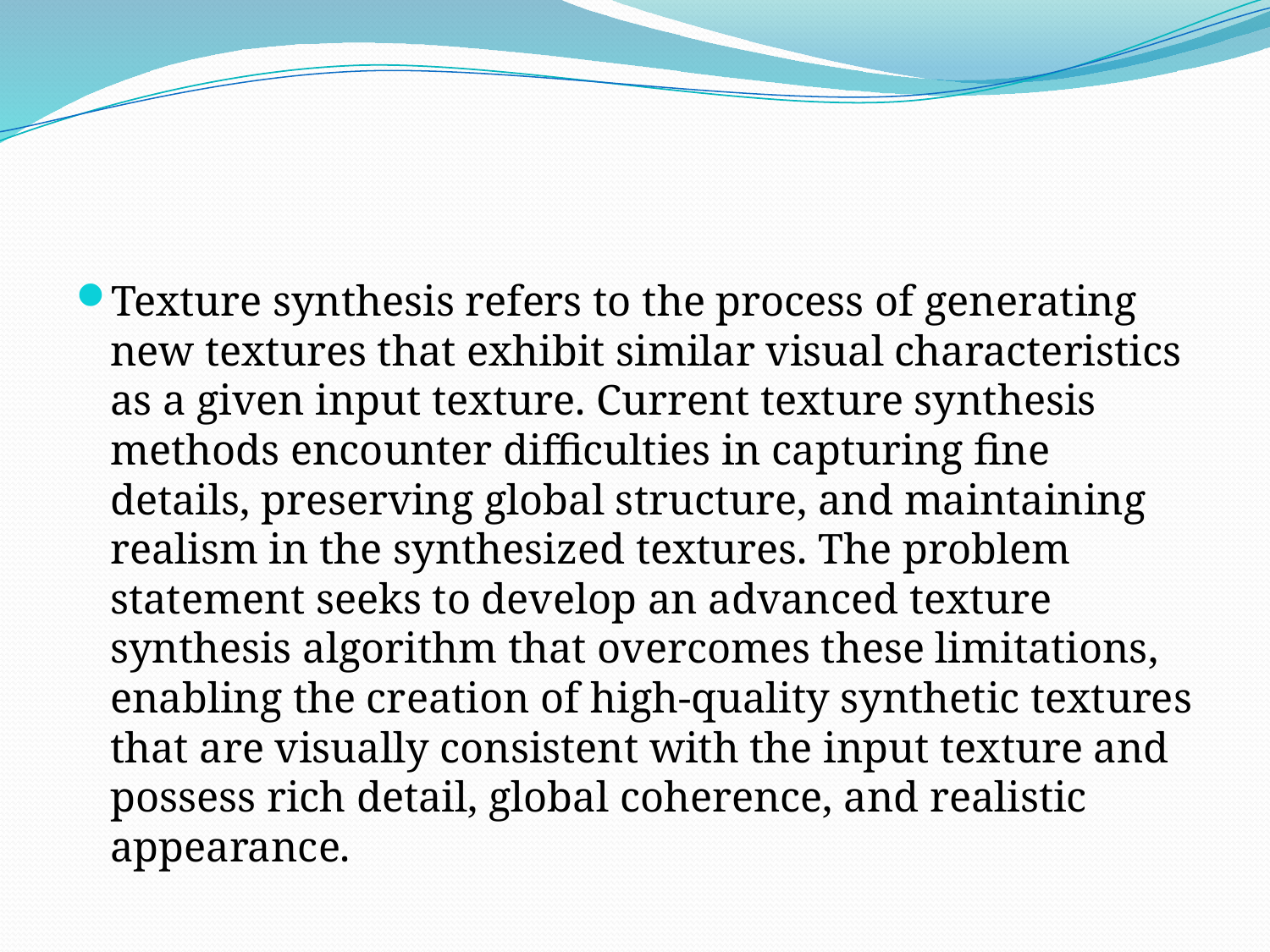

#
Texture synthesis refers to the process of generating new textures that exhibit similar visual characteristics as a given input texture. Current texture synthesis methods encounter difficulties in capturing fine details, preserving global structure, and maintaining realism in the synthesized textures. The problem statement seeks to develop an advanced texture synthesis algorithm that overcomes these limitations, enabling the creation of high-quality synthetic textures that are visually consistent with the input texture and possess rich detail, global coherence, and realistic appearance.